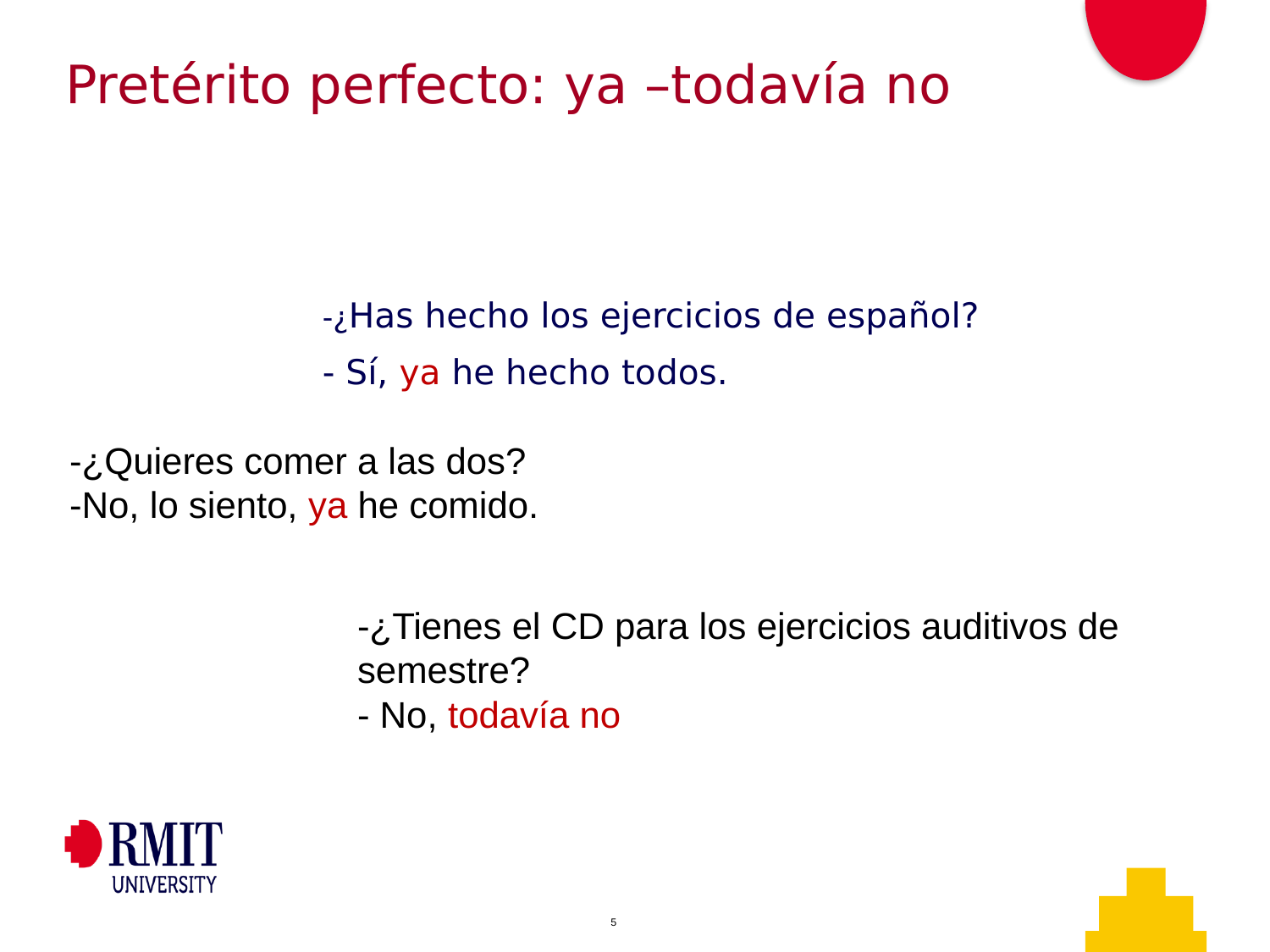

# Pretérito perfecto: ya –todavía no
-¿Has hecho los ejercicios de español?
- Sí, ya he hecho todos.
-¿Quieres comer a las dos?
-No, lo siento, ya he comido.
-¿Tienes el CD para los ejercicios auditivos de semestre?
- No, todavía no